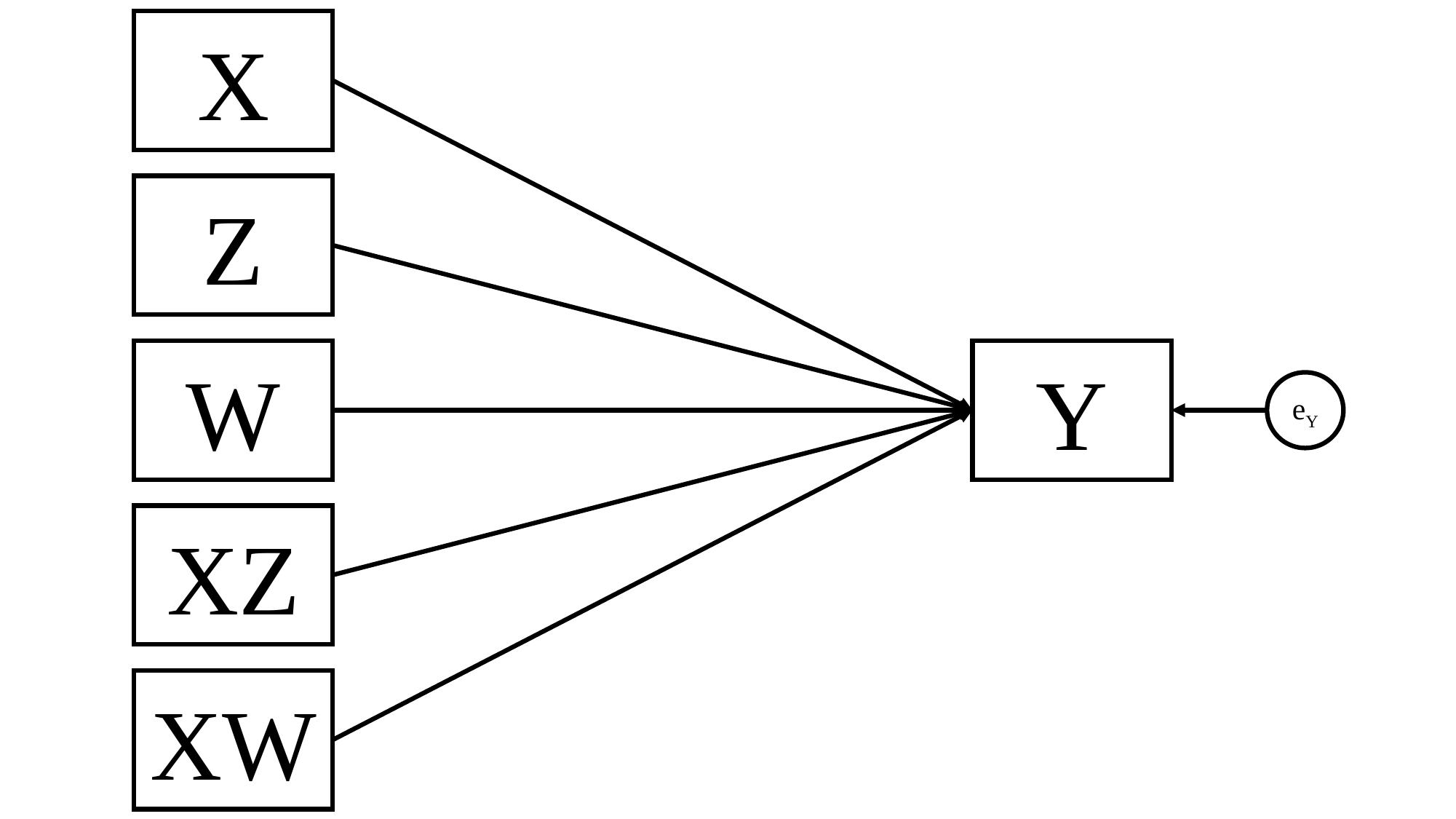

X
Z
W
Y
eY
XZ
XW